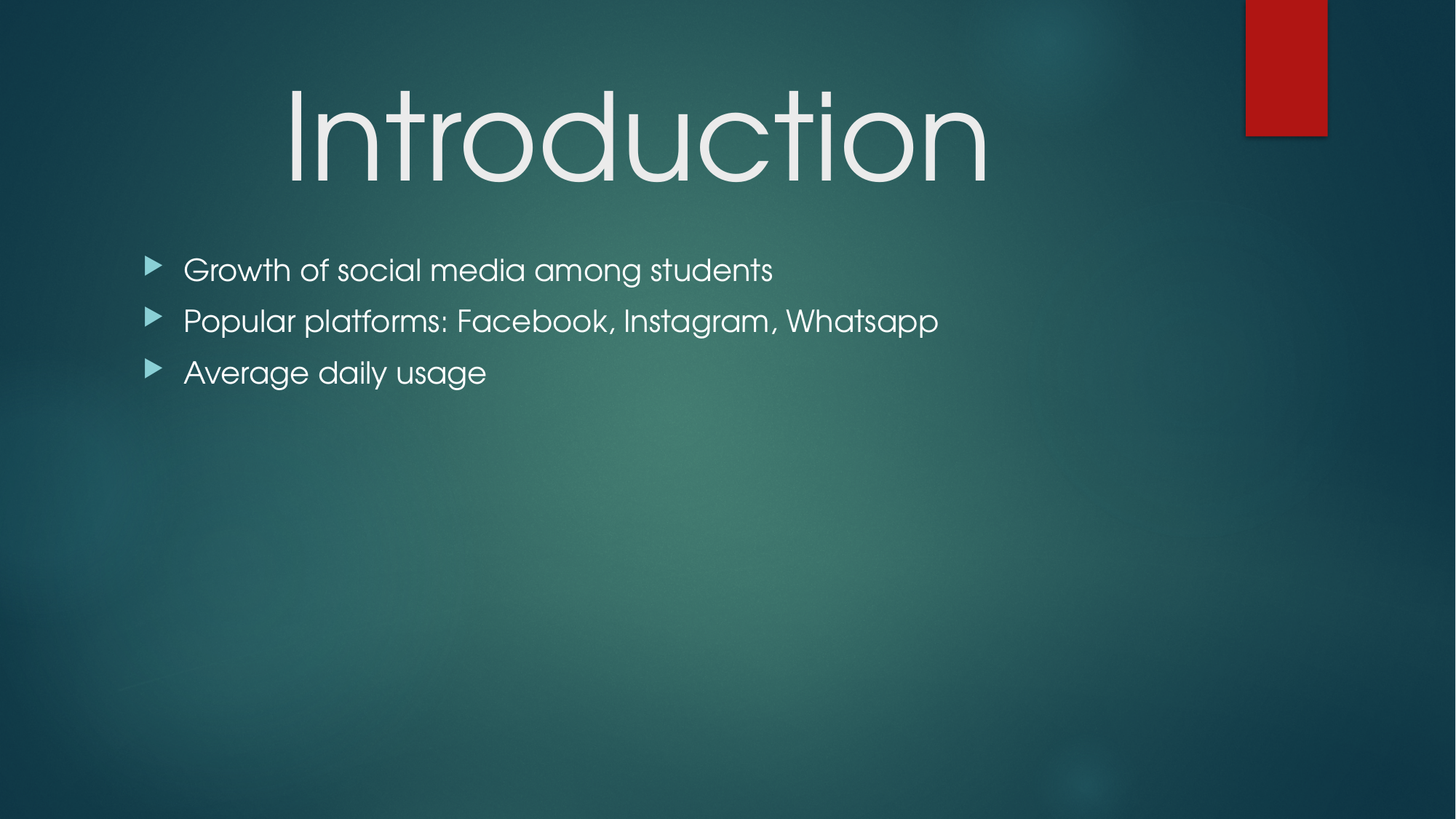

# Introduction
Growth of social media among students
Popular platforms: Facebook, Instagram, Whatsapp
Average daily usage